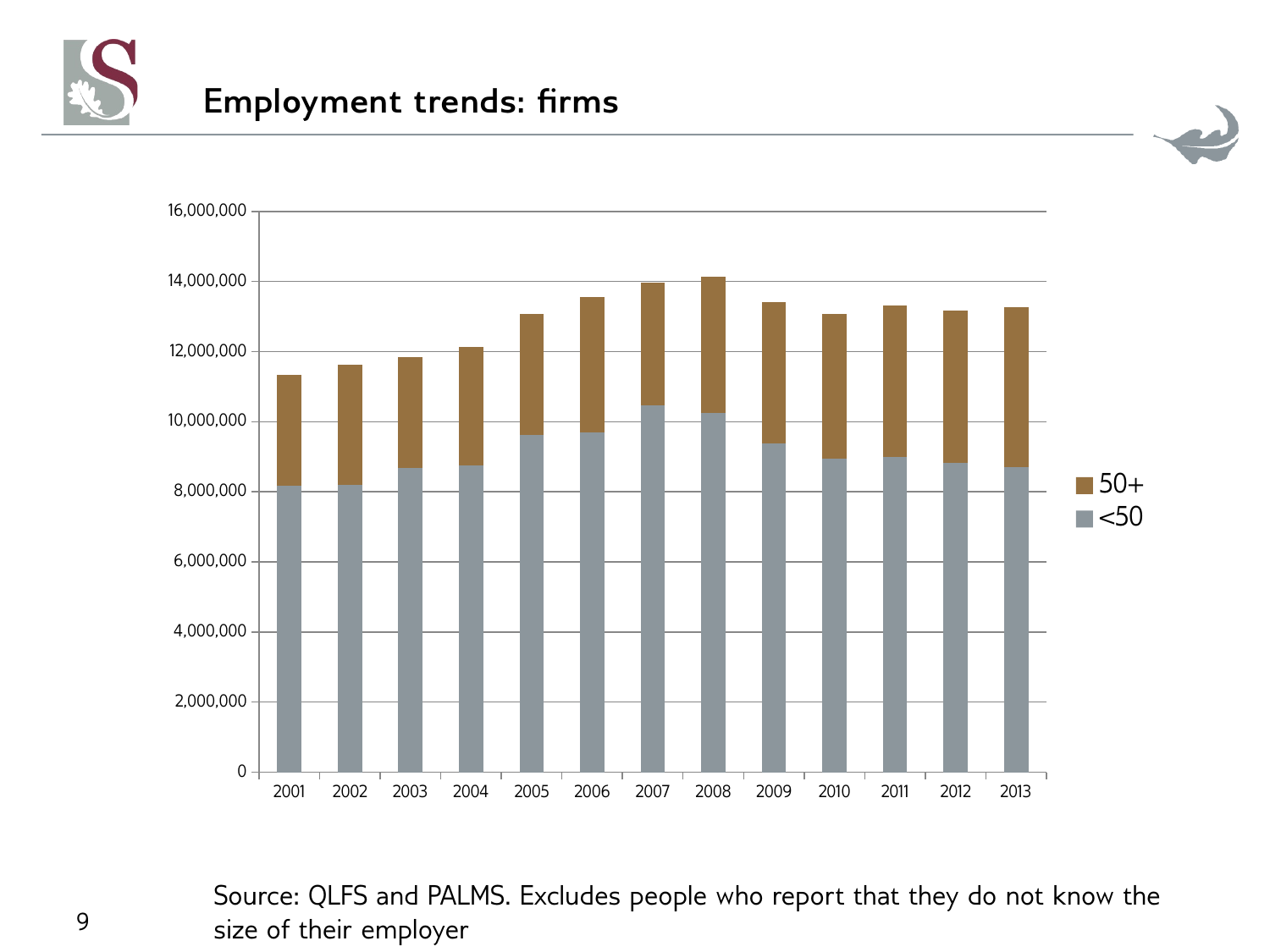

# Employment trends: firms

### Chart

| Category | <50 | 50+ |
|---|---|---|
| 2001 | 8164947.0 | 3168871.0 |
| 2002 | 8208838.0 | 3425406.0 |
| 2003 | 8681835.0 | 3160149.0 |
| 2004 | 8761048.0 | 3372344.0 |
| 2005 | 9619214.0 | 3447359.0 |
| 2006 | 9699770.0 | 3864456.0 |
| 2007 | 10467176.0 | 3505174.0 |
| 2008 | 10247930.0 | 3884551.0 |
| 2009 | 9379324.0 | 4024340.0 |
| 2010 | 8957217.0 | 4128472.0 |
| 2011 | 9005303.0 | 4321762.0 |
| 2012 | 8827824.0 | 4351797.0 |
| 2013 | 8715379.0 | 4551529.0 |
Source: QLFS and PALMS. Excludes people who report that they do not know the size of their employer
9